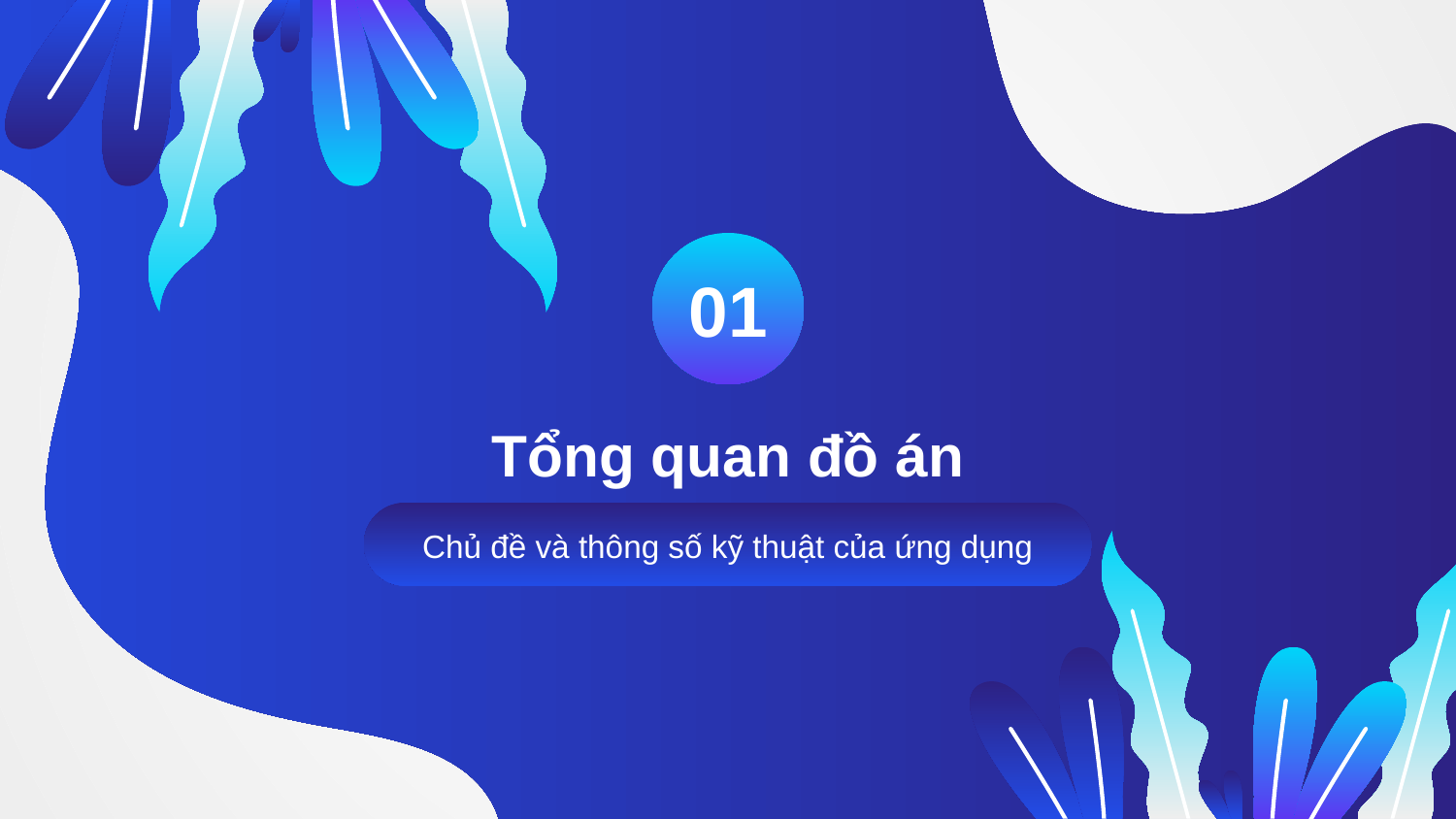

01
# Tổng quan đồ án

Chủ đề và thông số kỹ thuật của ứng dụng